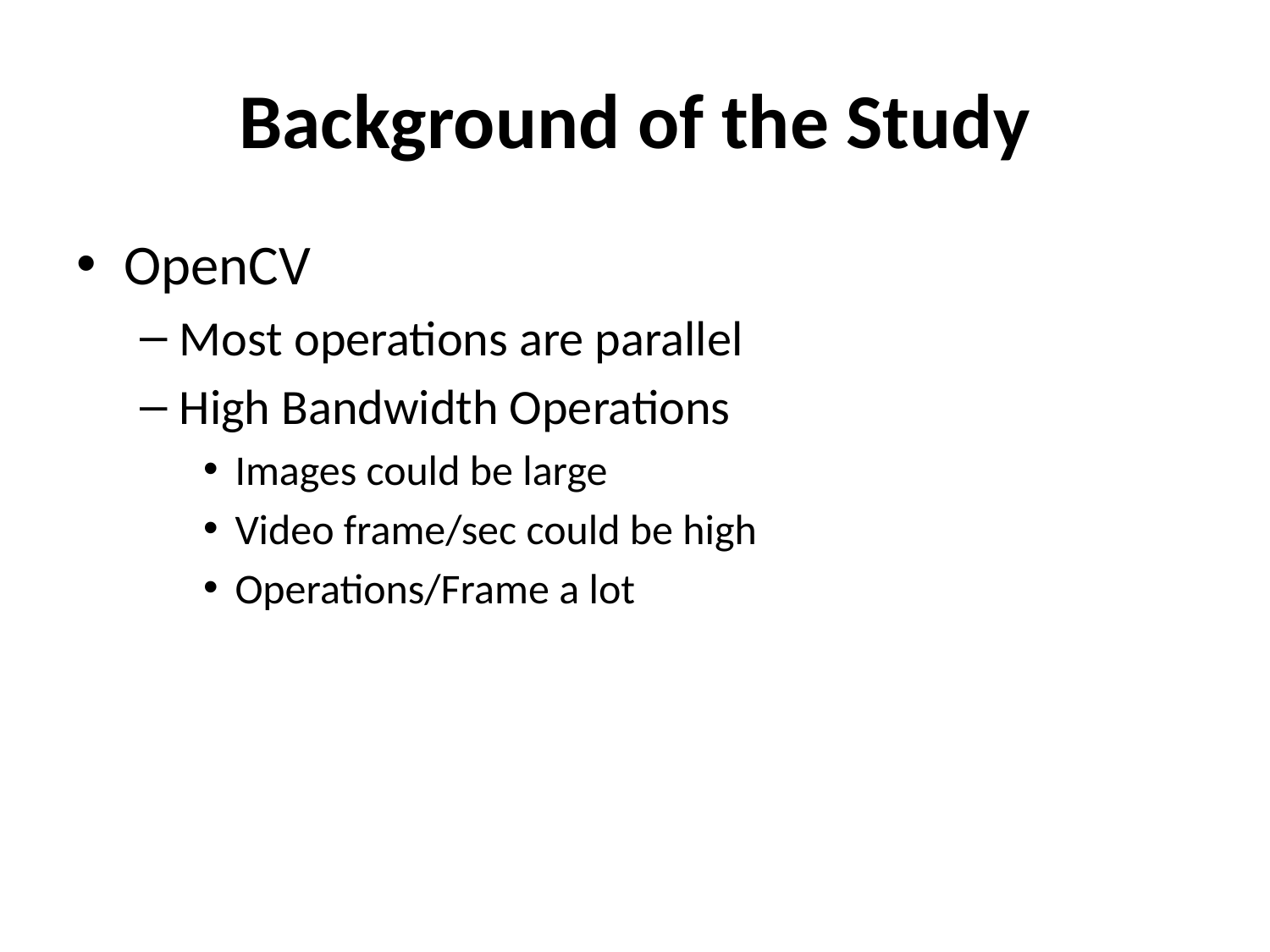

# Background of the Study
OpenCV
Most operations are parallel
High Bandwidth Operations
Images could be large
Video frame/sec could be high
Operations/Frame a lot